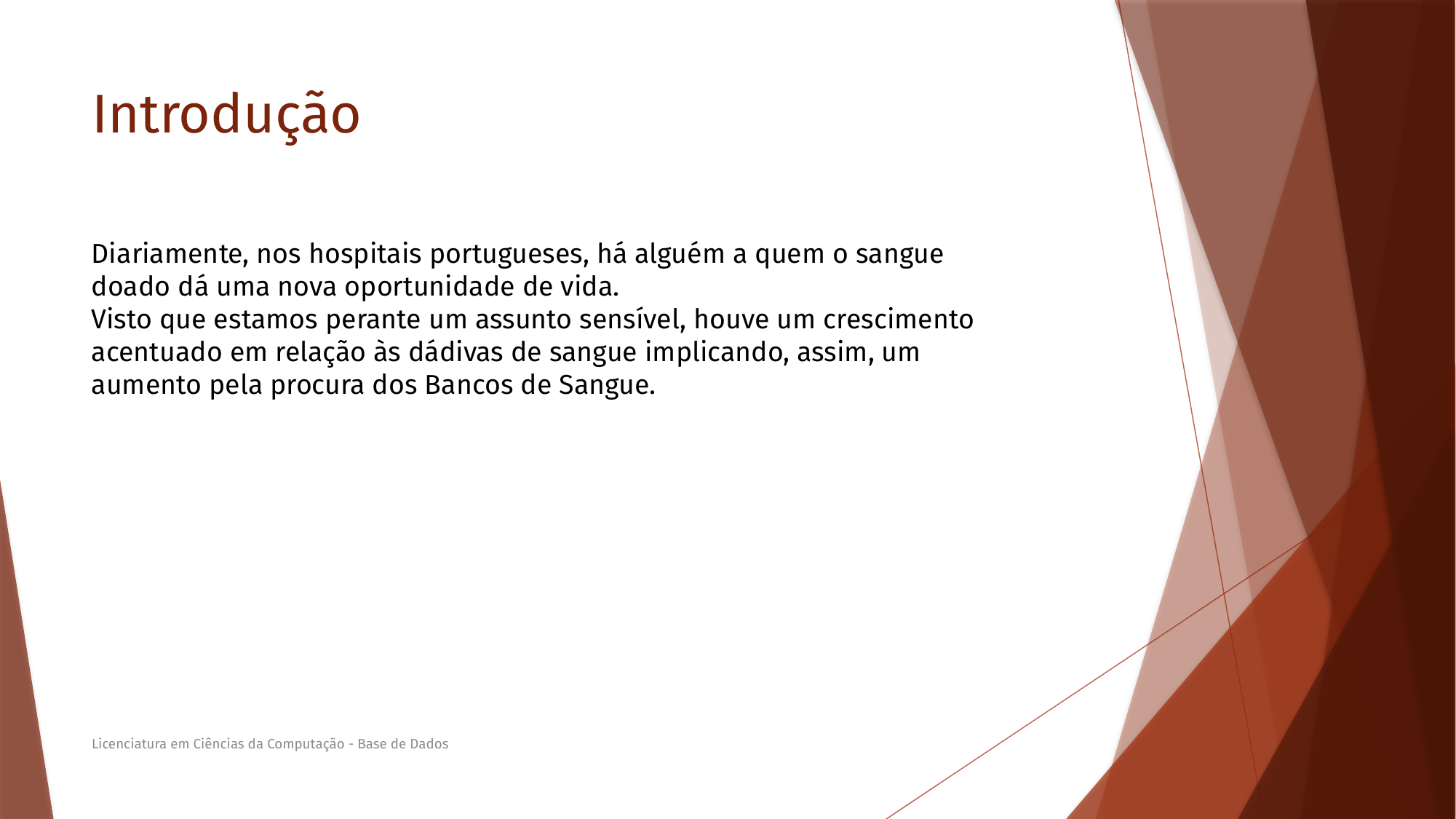

# Introdução
Diariamente, nos hospitais portugueses, há alguém a quem o sangue doado dá uma nova oportunidade de vida.
Visto que estamos perante um assunto sensível, houve um crescimento acentuado em relação às dádivas de sangue implicando, assim, um aumento pela procura dos Bancos de Sangue.
Licenciatura em Ciências da Computação - Base de Dados